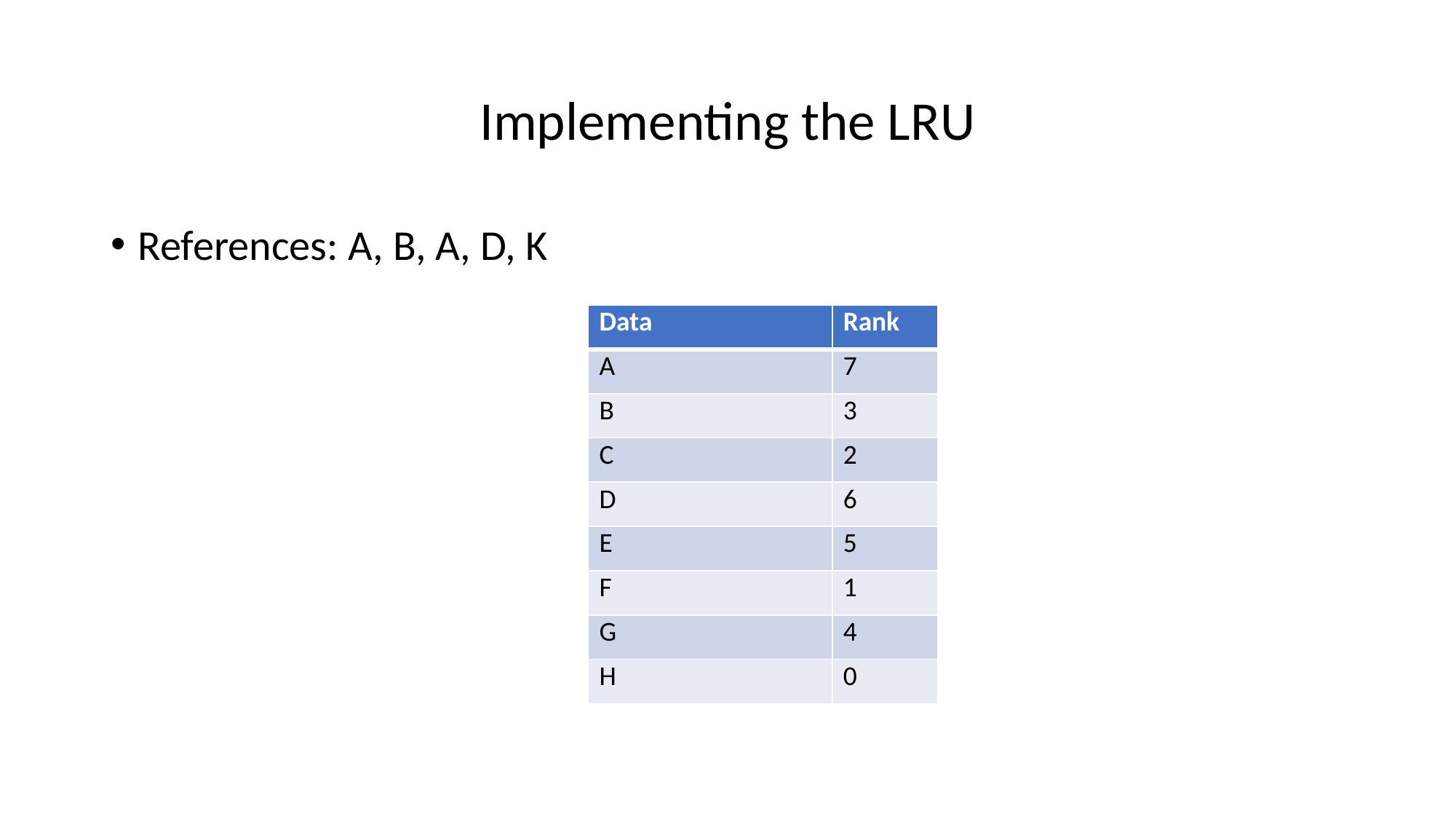

# Implementing the LRU
References: A, B, A, D, K
| Data | Rank |
| --- | --- |
| A | 7 |
| B | 3 |
| C | 2 |
| D | 6 |
| E | 5 |
| F | 1 |
| G | 4 |
| H | 0 |